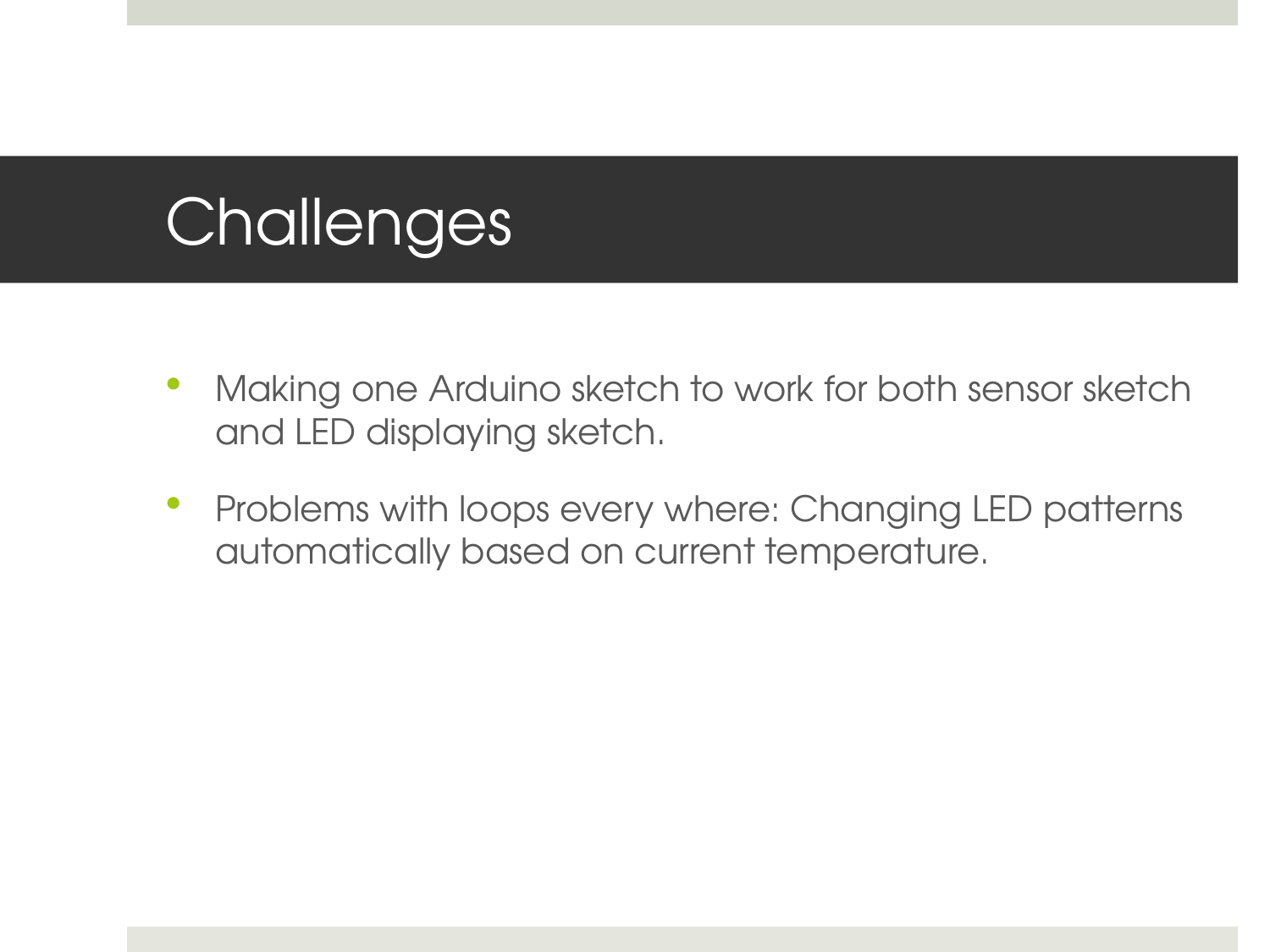

# Challenges
Making one Arduino sketch to work for both sensor sketch and LED displaying sketch.
Problems with loops every where: Changing LED patterns automatically based on current temperature.